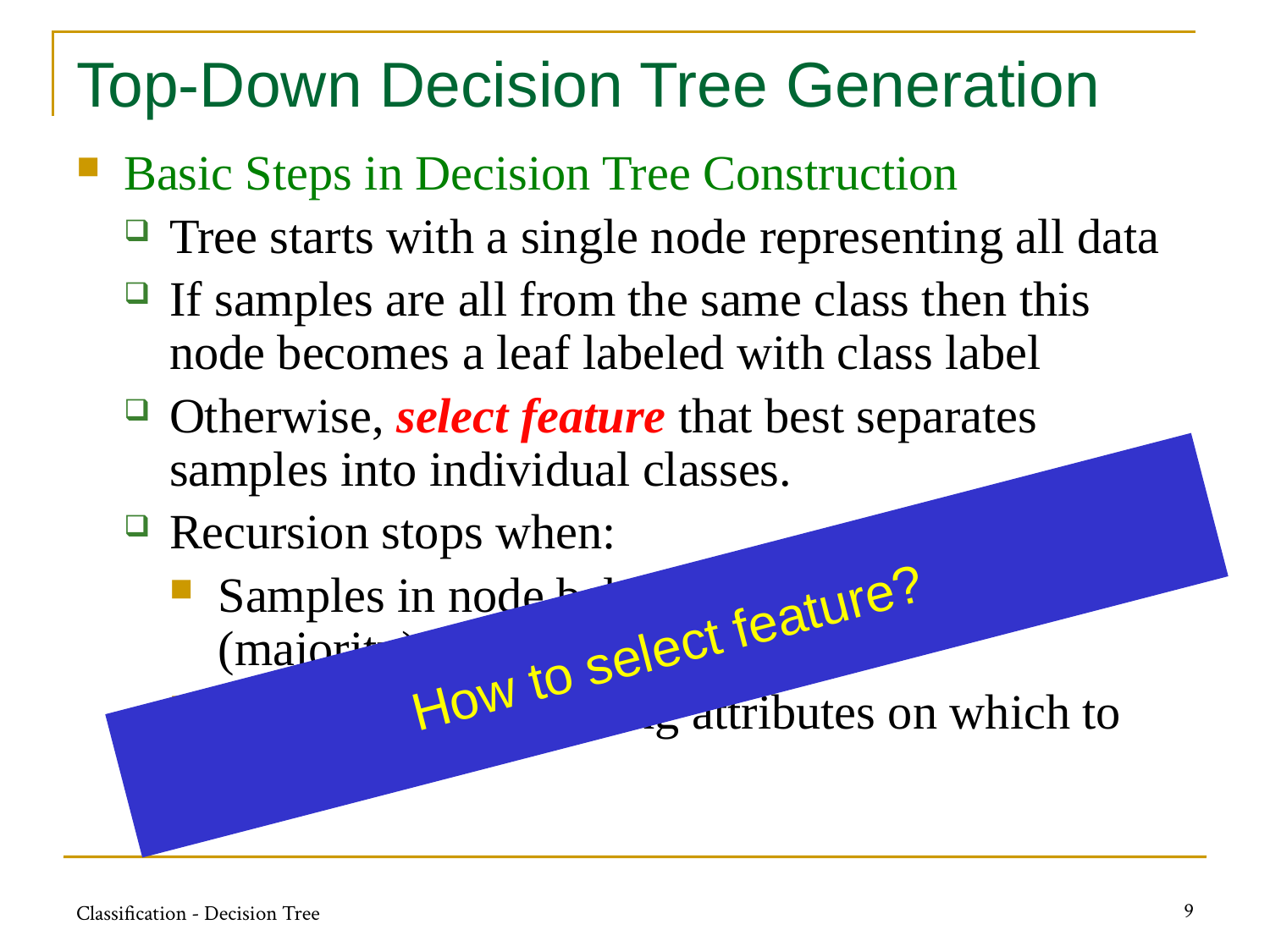

# Top-Down Decision Tree Generation
Basic Steps in Decision Tree Construction
Tree starts with a single node representing all data
If samples are all from the same class then this node becomes a leaf labeled with class label
Otherwise, select feature that best separates samples into individual classes.
Recursion stops when:
Samples in node belong to the same class (majority)
There are no remaining attributes on which to split
How to select feature?
9
Classification - Decision Tree